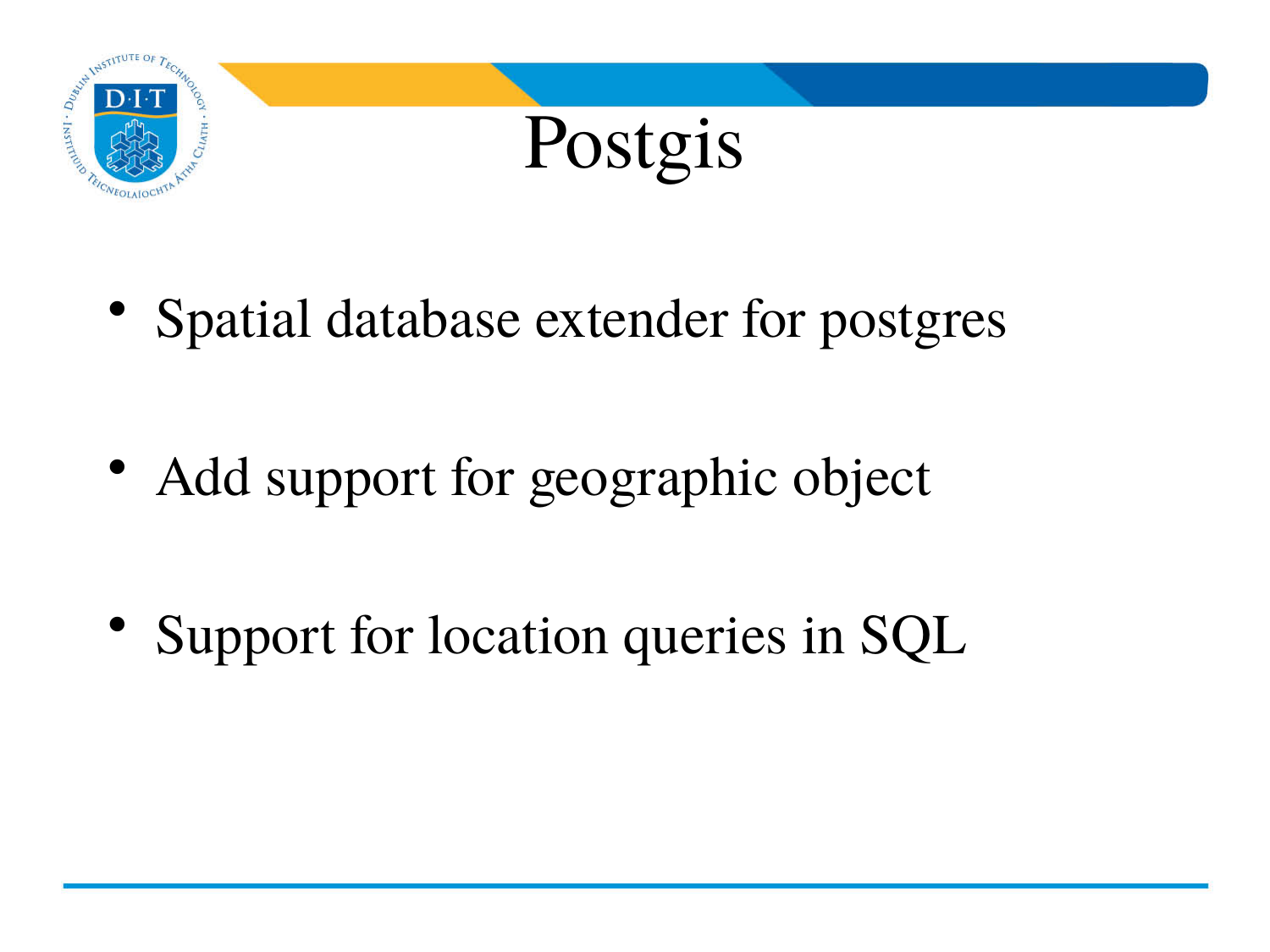

# Postgis
Spatial database extender for postgres

Add support for geographic object

Support for location queries in SQL